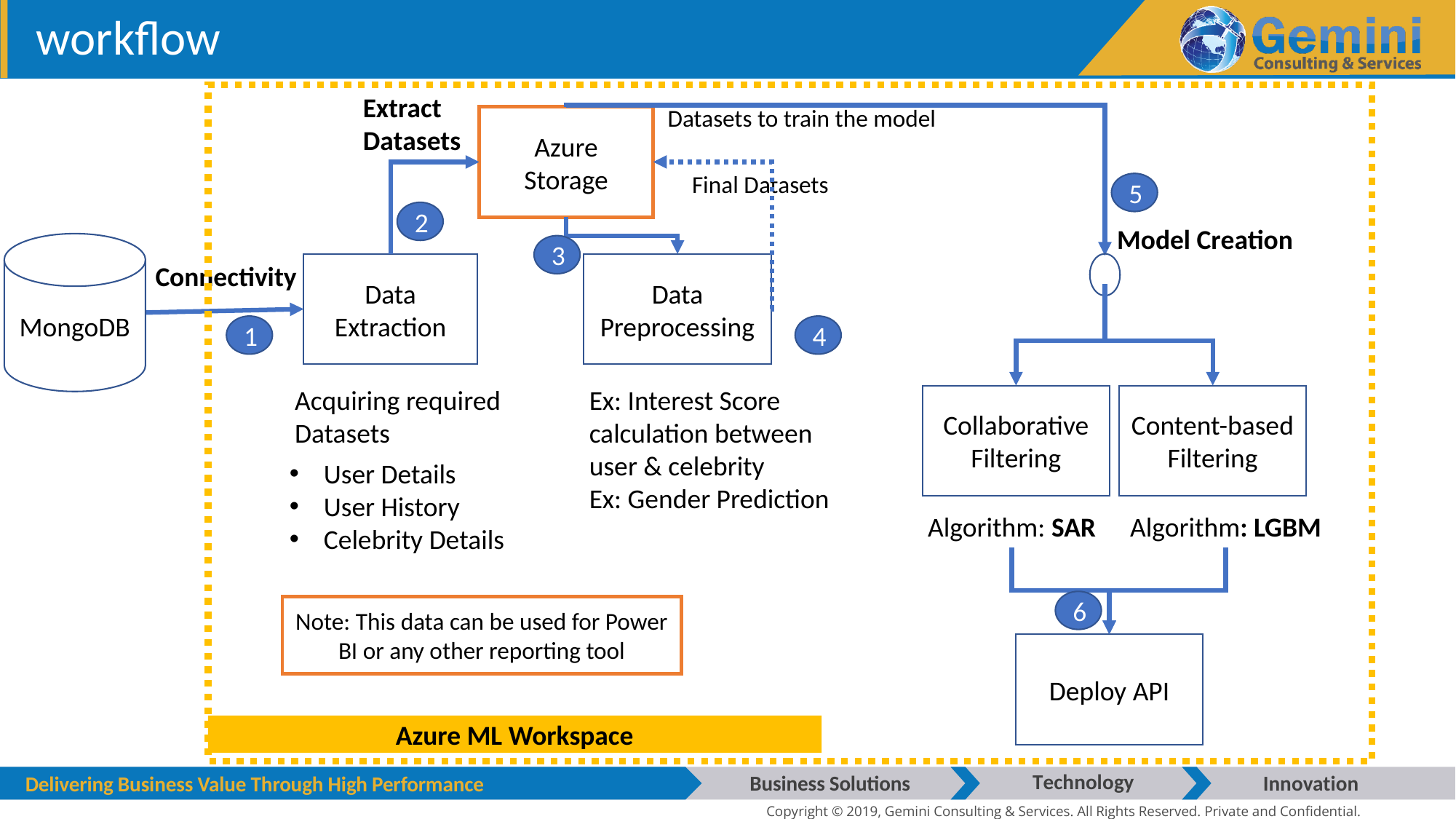

# workflow
Extract Datasets

Datasets to train the model
Azure Storage
Final Datasets
5
2
Model Creation
MongoDB
3

Connectivity
Data Extraction
Data Preprocessing
1
4
Acquiring required Datasets
Ex: Interest Score calculation between user & celebrity
Ex: Gender Prediction
Collaborative
Filtering
Content-based Filtering
User Details
User History
Celebrity Details
Algorithm: SAR
Algorithm: LGBM
6
Note: This data can be used for Power BI or any other reporting tool
Deploy API
Azure ML Workspace